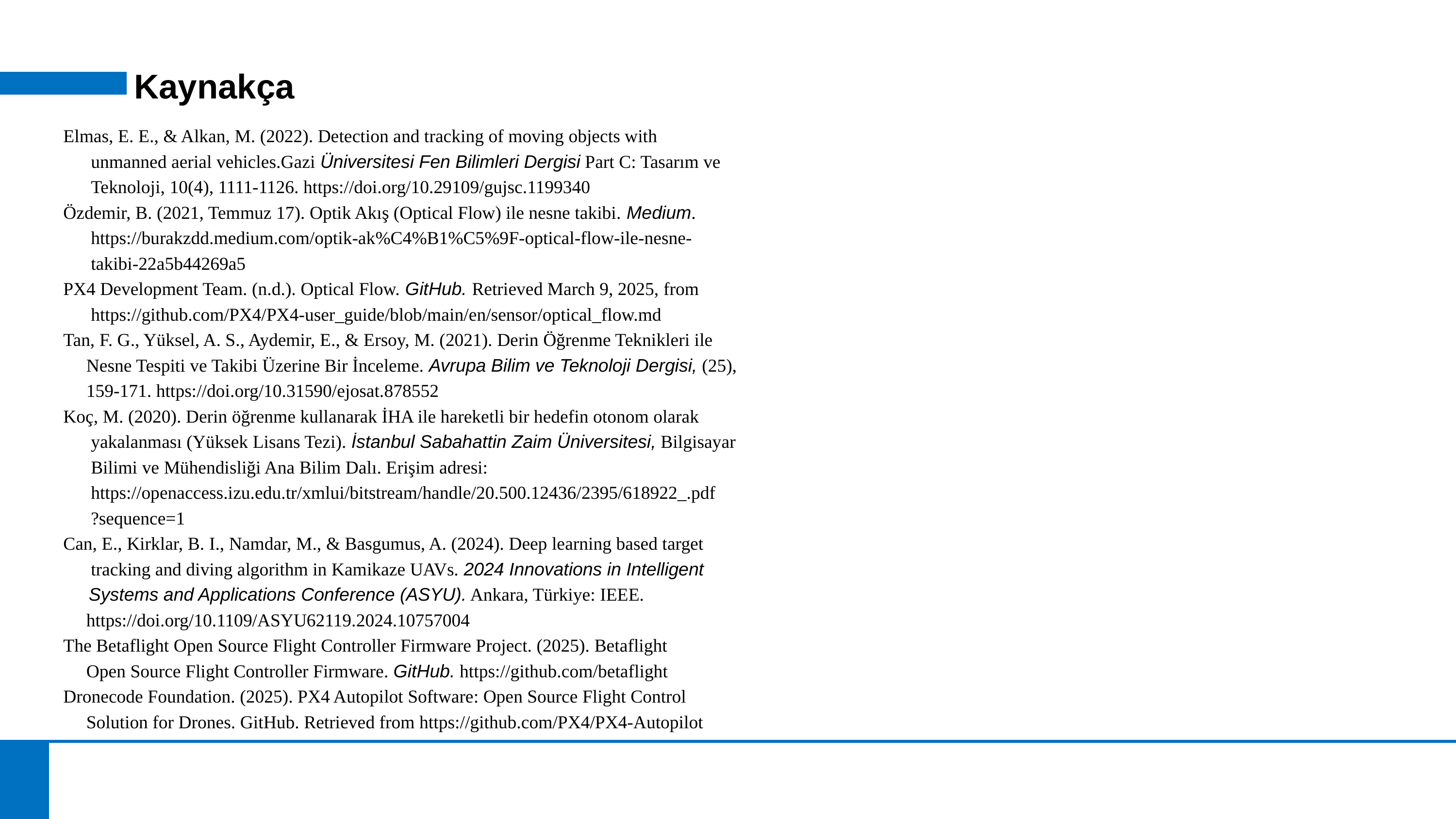

Kaynakça

Elmas, E. E., & Alkan, M. (2022). Detection and tracking of moving objects with
      unmanned aerial vehicles.Gazi Üniversitesi Fen Bilimleri Dergisi Part C: Tasarım ve
      Teknoloji, 10(4), 1111-1126. https://doi.org/10.29109/gujsc.1199340
Özdemir, B. (2021, Temmuz 17). Optik Akış (Optical Flow) ile nesne takibi. Medium.
      https://burakzdd.medium.com/optik-ak%C4%B1%C5%9F-optical-flow-ile-nesne-
      takibi-22a5b44269a5
PX4 Development Team. (n.d.). Optical Flow. GitHub. Retrieved March 9, 2025, from
      https://github.com/PX4/PX4-user_guide/blob/main/en/sensor/optical_flow.md
Tan, F. G., Yüksel, A. S., Aydemir, E., & Ersoy, M. (2021). Derin Öğrenme Teknikleri ile
     Nesne Tespiti ve Takibi Üzerine Bir İnceleme. Avrupa Bilim ve Teknoloji Dergisi, (25),
     159-171. https://doi.org/10.31590/ejosat.878552
Koç, M. (2020). Derin öğrenme kullanarak İHA ile hareketli bir hedefin otonom olarak
      yakalanması (Yüksek Lisans Tezi). İstanbul Sabahattin Zaim Üniversitesi, Bilgisayar
      Bilimi ve Mühendisliği Ana Bilim Dalı. Erişim adresi:
      https://openaccess.izu.edu.tr/xmlui/bitstream/handle/20.500.12436/2395/618922_.pdf
      ?sequence=1
Can, E., Kirklar, B. I., Namdar, M., & Basgumus, A. (2024). Deep learning based target
      tracking and diving algorithm in Kamikaze UAVs. 2024 Innovations in Intelligent
     Systems and Applications Conference (ASYU). Ankara, Türkiye: IEEE.
     https://doi.org/10.1109/ASYU62119.2024.10757004
The Betaflight Open Source Flight Controller Firmware Project. (2025). Betaflight
     Open Source Flight Controller Firmware. GitHub. https://github.com/betaflight
Dronecode Foundation. (2025). PX4 Autopilot Software: Open Source Flight Control
     Solution for Drones. GitHub. Retrieved from https://github.com/PX4/PX4-Autopilot